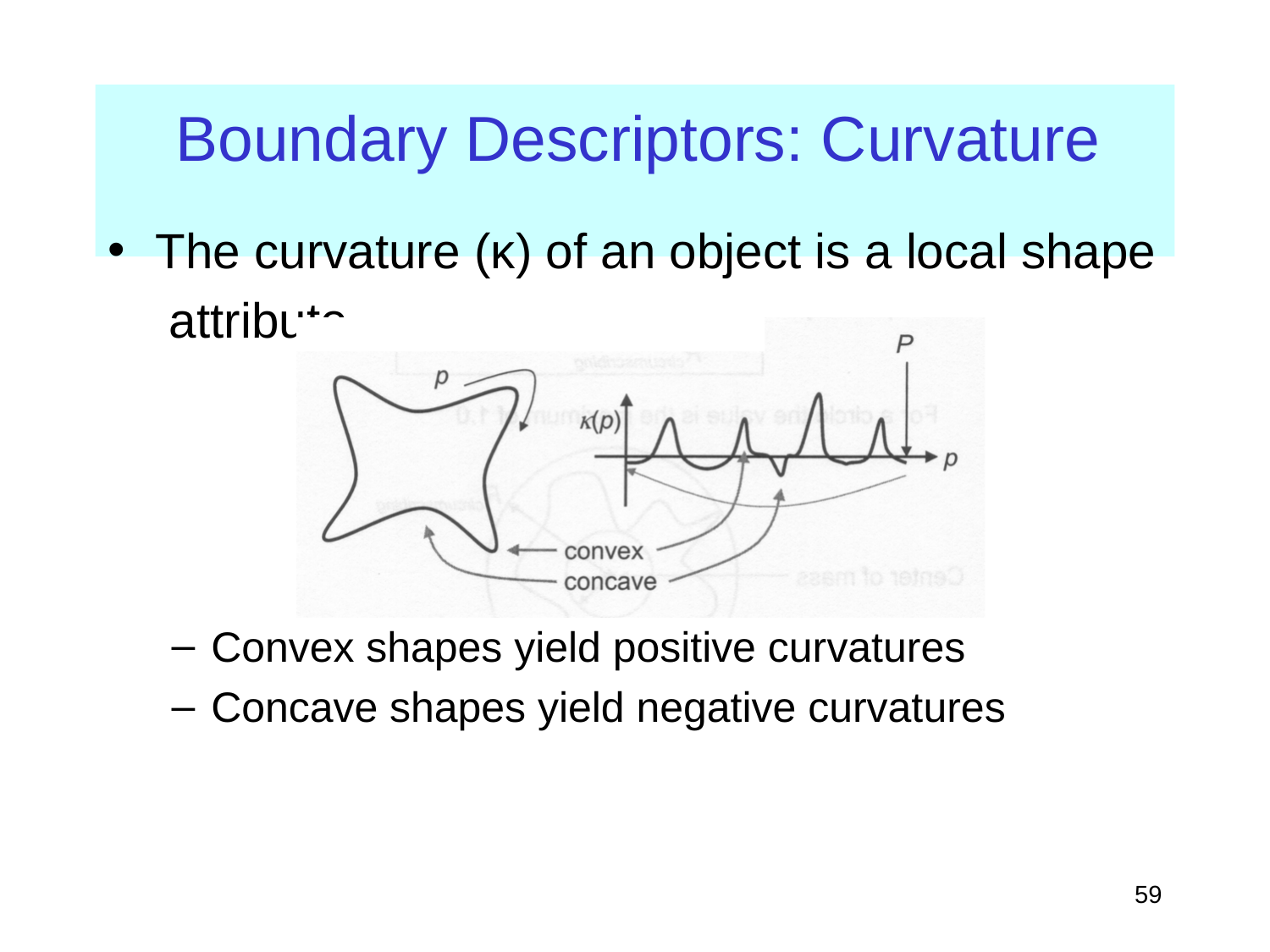

# Boundary Descriptors: Curvature
The curvature (κ) of an object is a local shape  attribute.

Convex shapes yield positive curvatures
Concave shapes yield negative curvatures
59